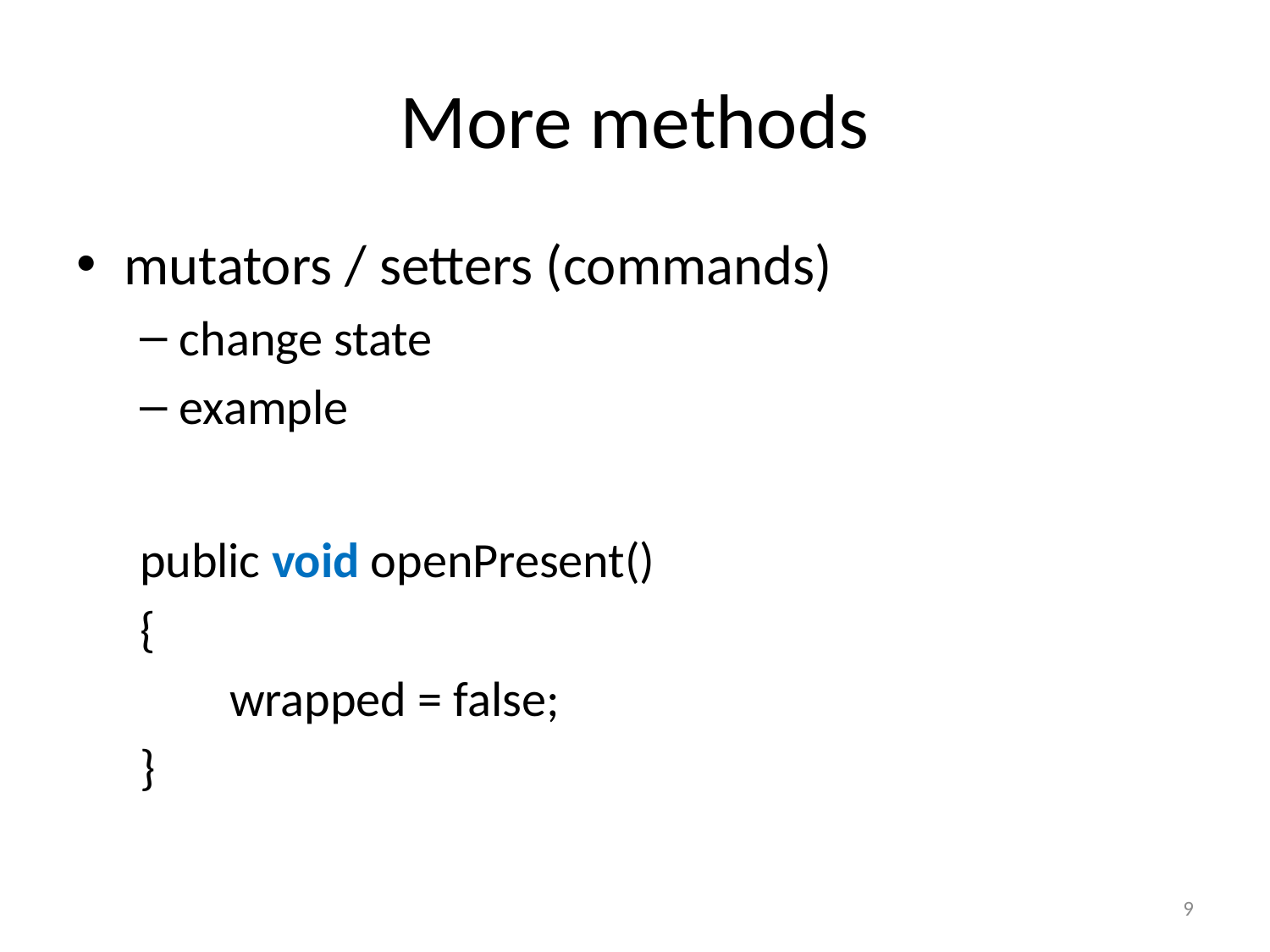

# More methods
mutators / setters (commands)
change state
example

public void openPresent()
{
        wrapped = false;
}
9